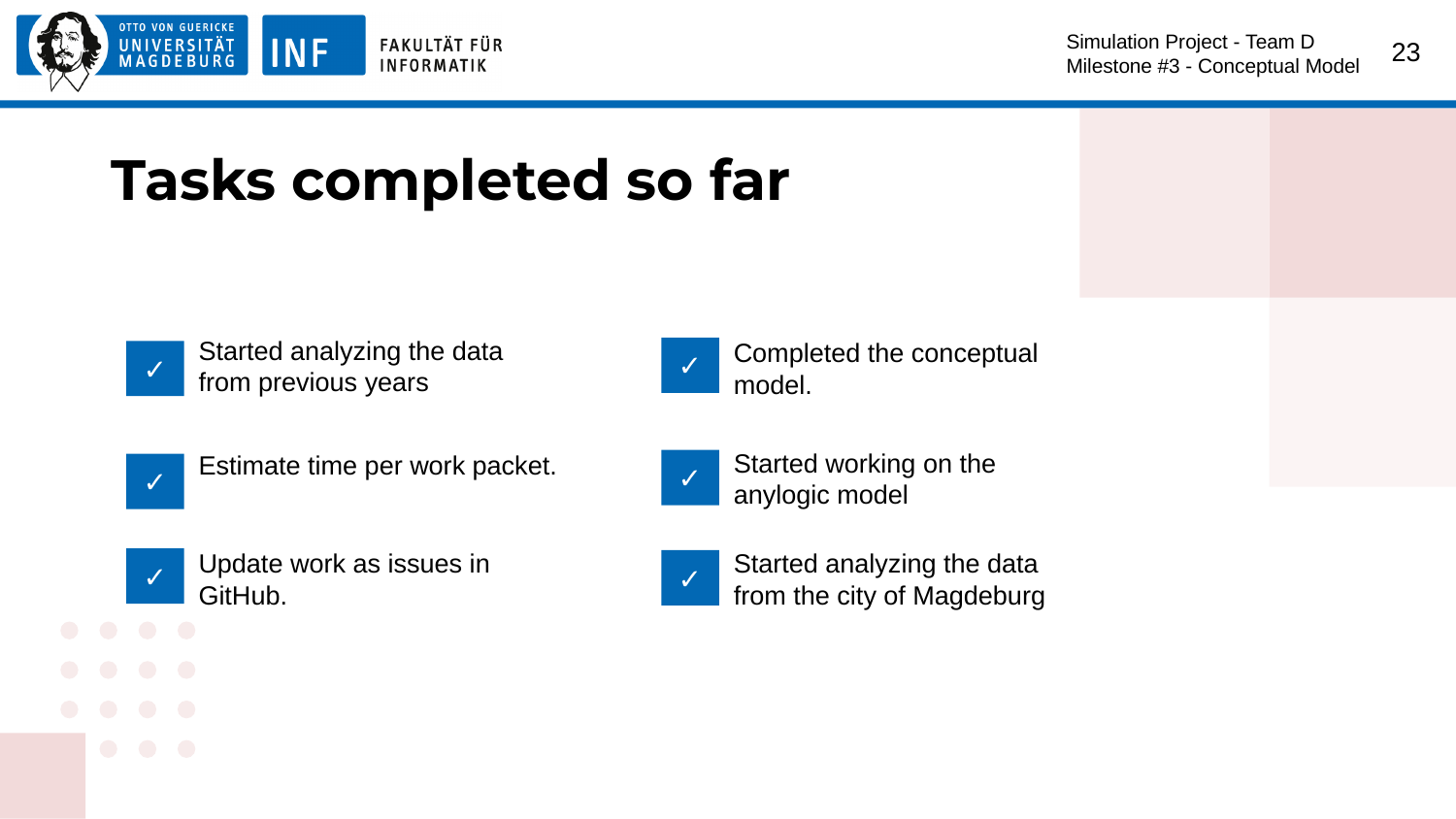

Simulation Project - Team D
Milestone #3 - Conceptual Model
23
# Tasks completed so far
Started analyzing the data from previous years
Completed the conceptual model.
✓
✓
Started working on the anylogic model
Estimate time per work packet.
✓
✓
Update work as issues in GitHub.
Started analyzing the data from the city of Magdeburg
✓
✓